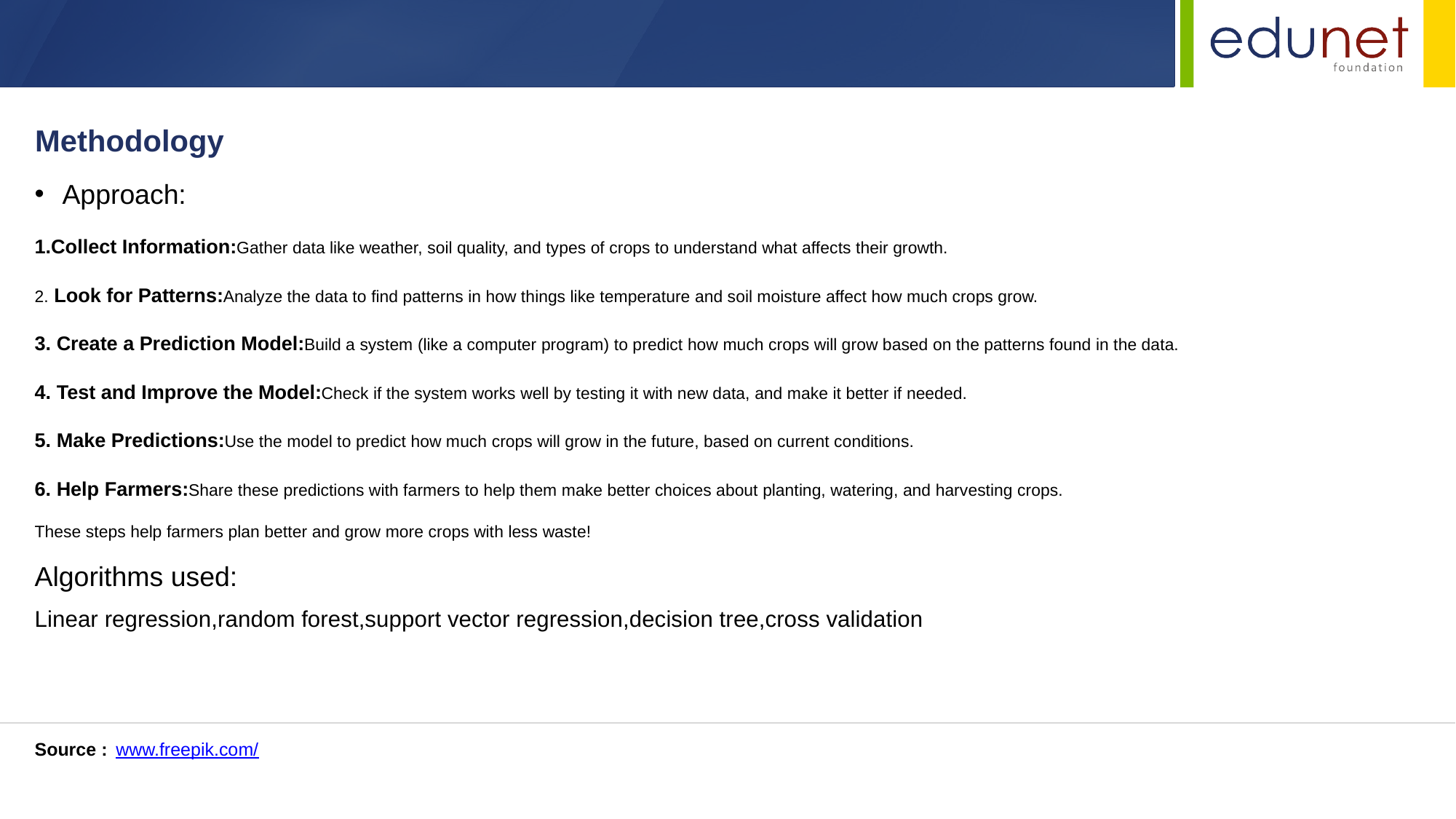

Methodology
Approach:
1.Collect Information:Gather data like weather, soil quality, and types of crops to understand what affects their growth.
2. Look for Patterns:Analyze the data to find patterns in how things like temperature and soil moisture affect how much crops grow.
3. Create a Prediction Model:Build a system (like a computer program) to predict how much crops will grow based on the patterns found in the data.
4. Test and Improve the Model:Check if the system works well by testing it with new data, and make it better if needed.
5. Make Predictions:Use the model to predict how much crops will grow in the future, based on current conditions.
6. Help Farmers:Share these predictions with farmers to help them make better choices about planting, watering, and harvesting crops.
These steps help farmers plan better and grow more crops with less waste!
Algorithms used:
Linear regression,random forest,support vector regression,decision tree,cross validation
Source :
www.freepik.com/